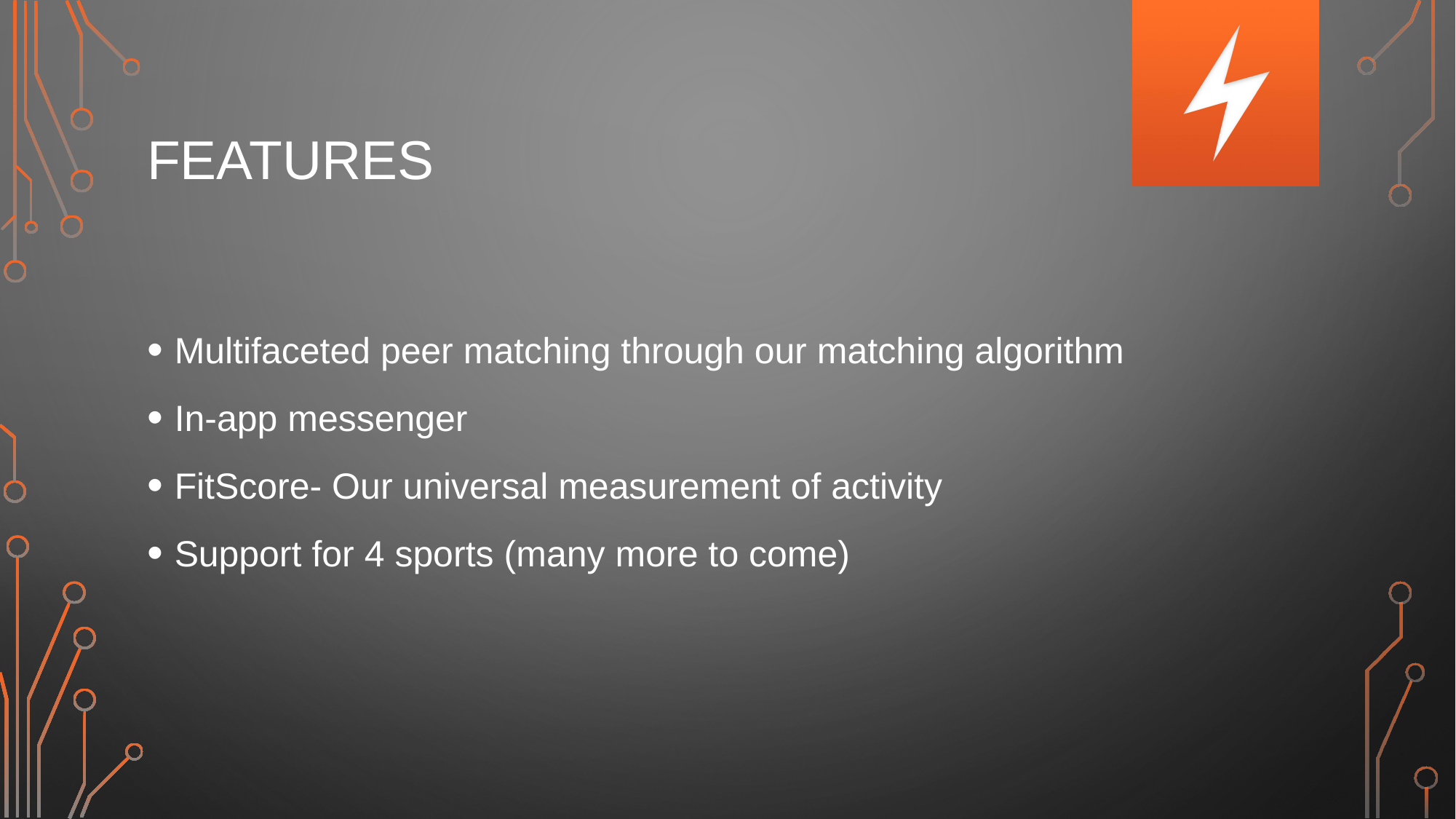

# Features
Multifaceted peer matching through our matching algorithm
In-app messenger
FitScore- Our universal measurement of activity
Support for 4 sports (many more to come)